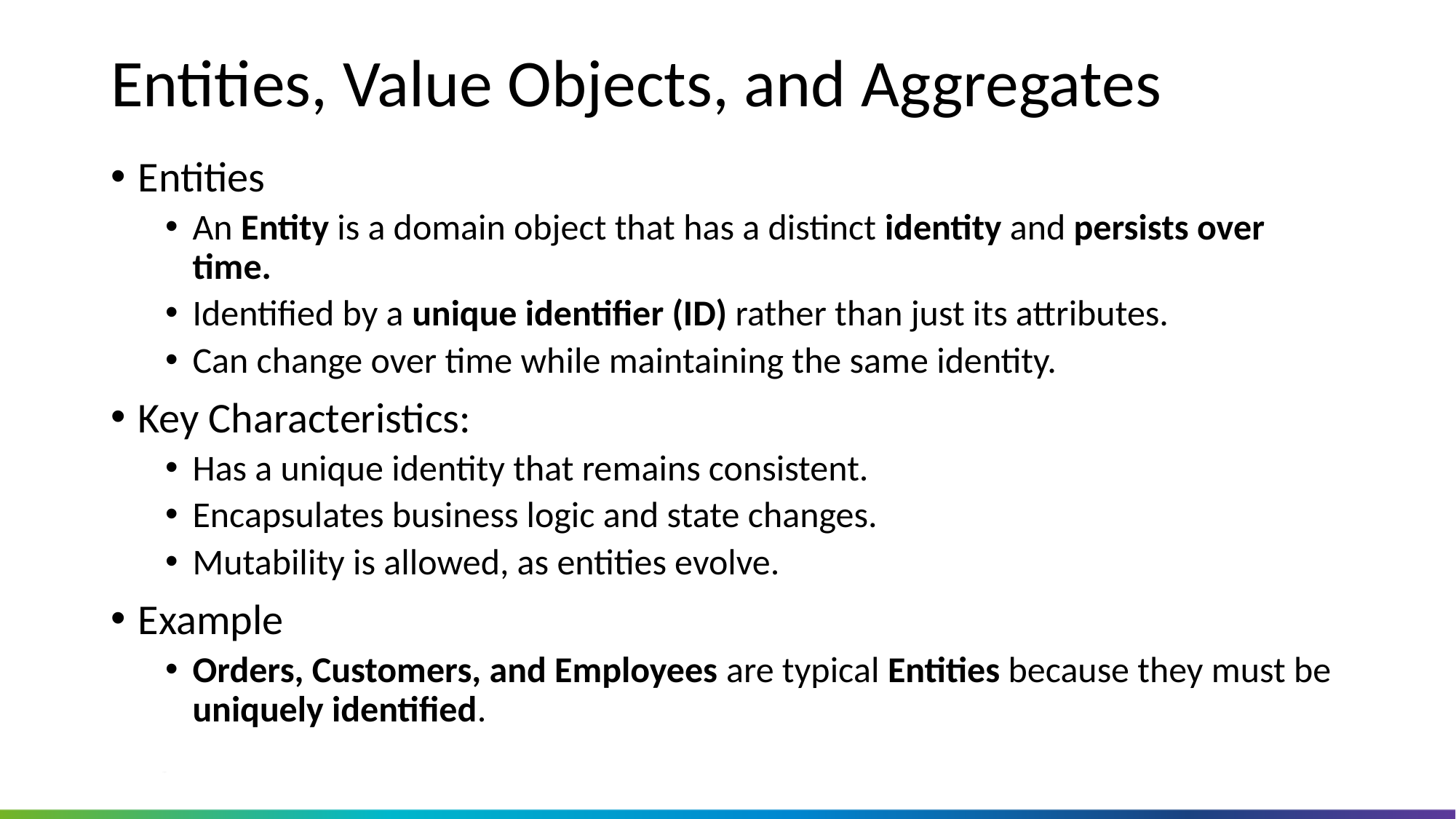

Entities, Value Objects, and Aggregates
Entities
An Entity is a domain object that has a distinct identity and persists over time.
Identified by a unique identifier (ID) rather than just its attributes.
Can change over time while maintaining the same identity.
Key Characteristics:
Has a unique identity that remains consistent.
Encapsulates business logic and state changes.
Mutability is allowed, as entities evolve.
Example
Orders, Customers, and Employees are typical Entities because they must be uniquely identified.